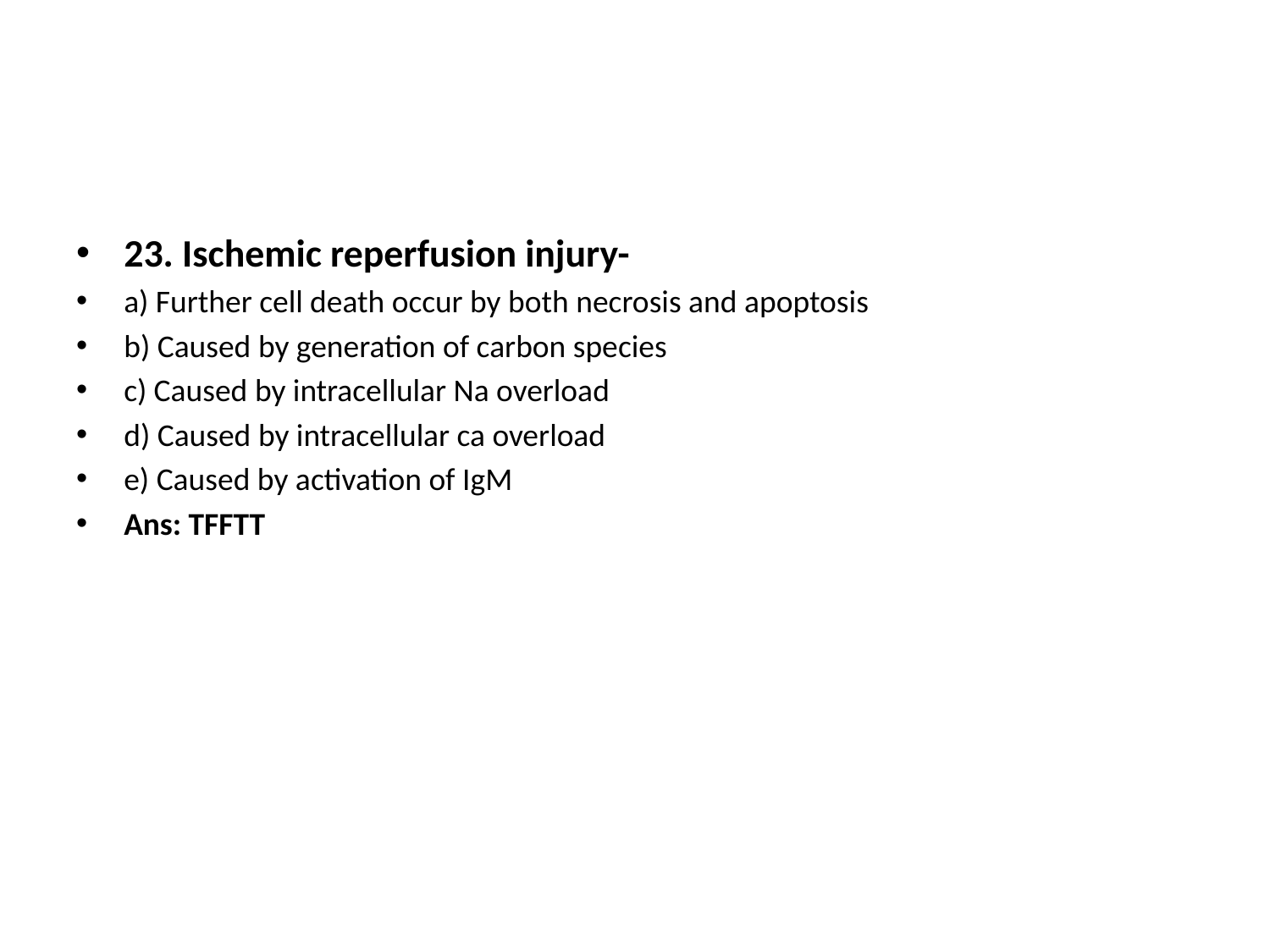

23. Ischemic reperfusion injury-
a) Further cell death occur by both necrosis and apoptosis
b) Caused by generation of carbon species
c) Caused by intracellular Na overload
d) Caused by intracellular ca overload
e) Caused by activation of IgM
Ans: TFFTT